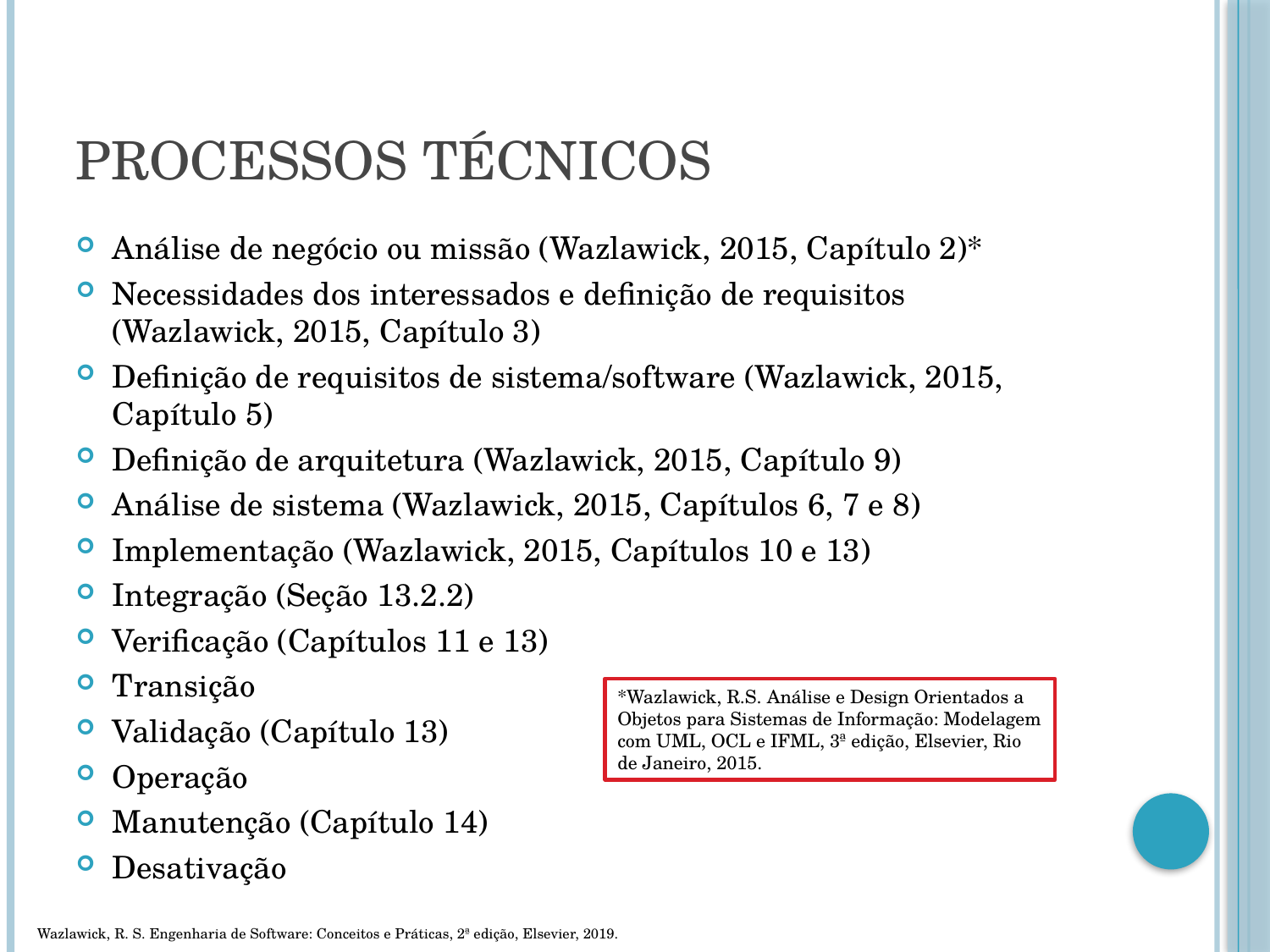

# Processos Técnicos
Análise de negócio ou missão (Wazlawick, 2015, Capítulo 2)*
Necessidades dos interessados e definição de requisitos (Wazlawick, 2015, Capítulo 3)
Definição de requisitos de sistema/software (Wazlawick, 2015, Capítulo 5)
Definição de arquitetura (Wazlawick, 2015, Capítulo 9)
Análise de sistema (Wazlawick, 2015, Capítulos 6, 7 e 8)
Implementação (Wazlawick, 2015, Capítulos 10 e 13)
Integração (Seção 13.2.2)
Verificação (Capítulos 11 e 13)
Transição
Validação (Capítulo 13)
Operação
Manutenção (Capítulo 14)
Desativação

*Wazlawick, R.S. Análise e Design Orientados a Objetos para Sistemas de Informação: Modelagem com UML, OCL e IFML, 3ª edição, Elsevier, Rio de Janeiro, 2015.